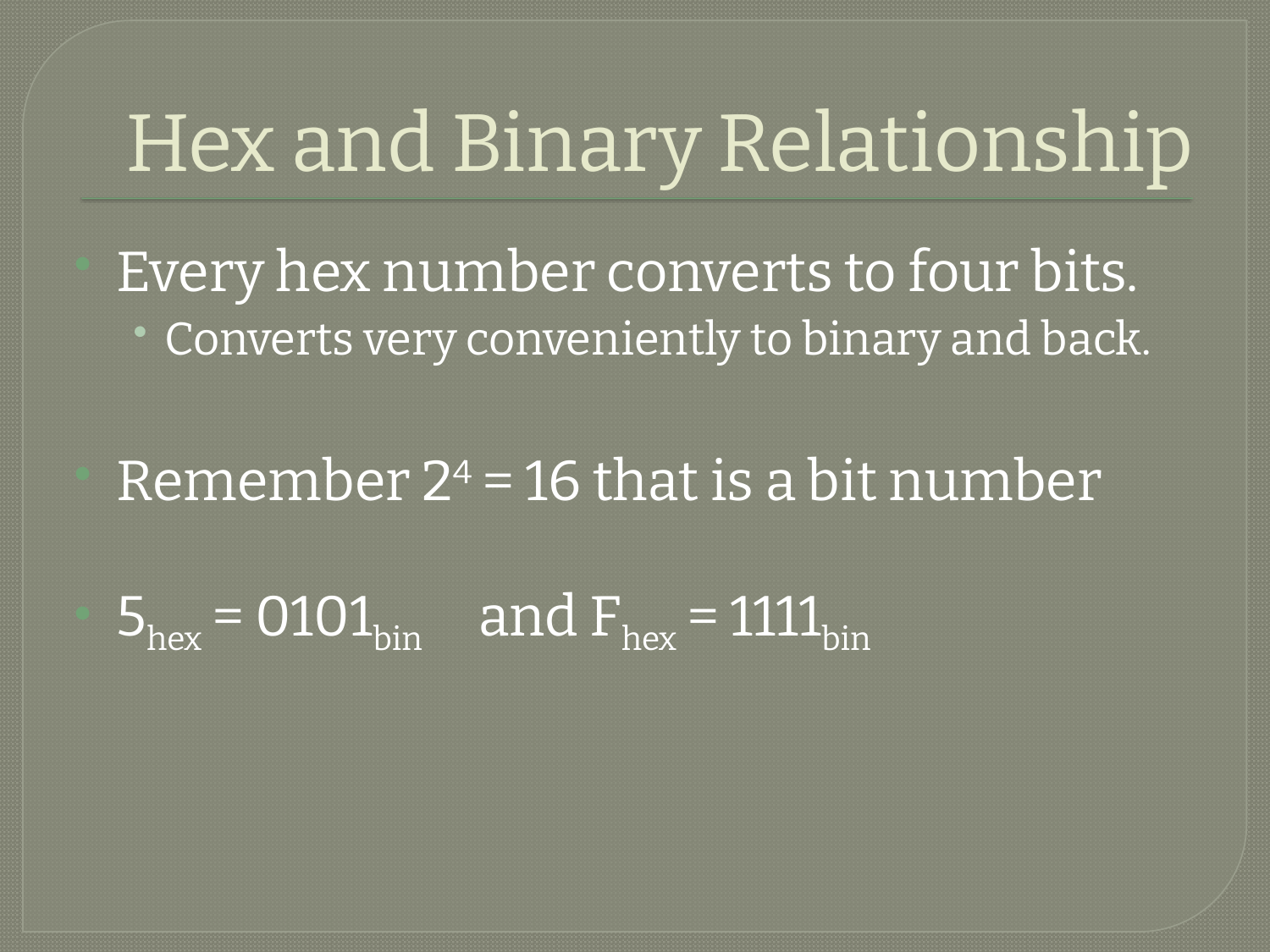

# Hex and Binary Relationship
Every hex number converts to four bits.
Converts very conveniently to binary and back.

Remember 24 = 16 that is a bit number

5hex = 0101bin     and Fhex = 1111bin